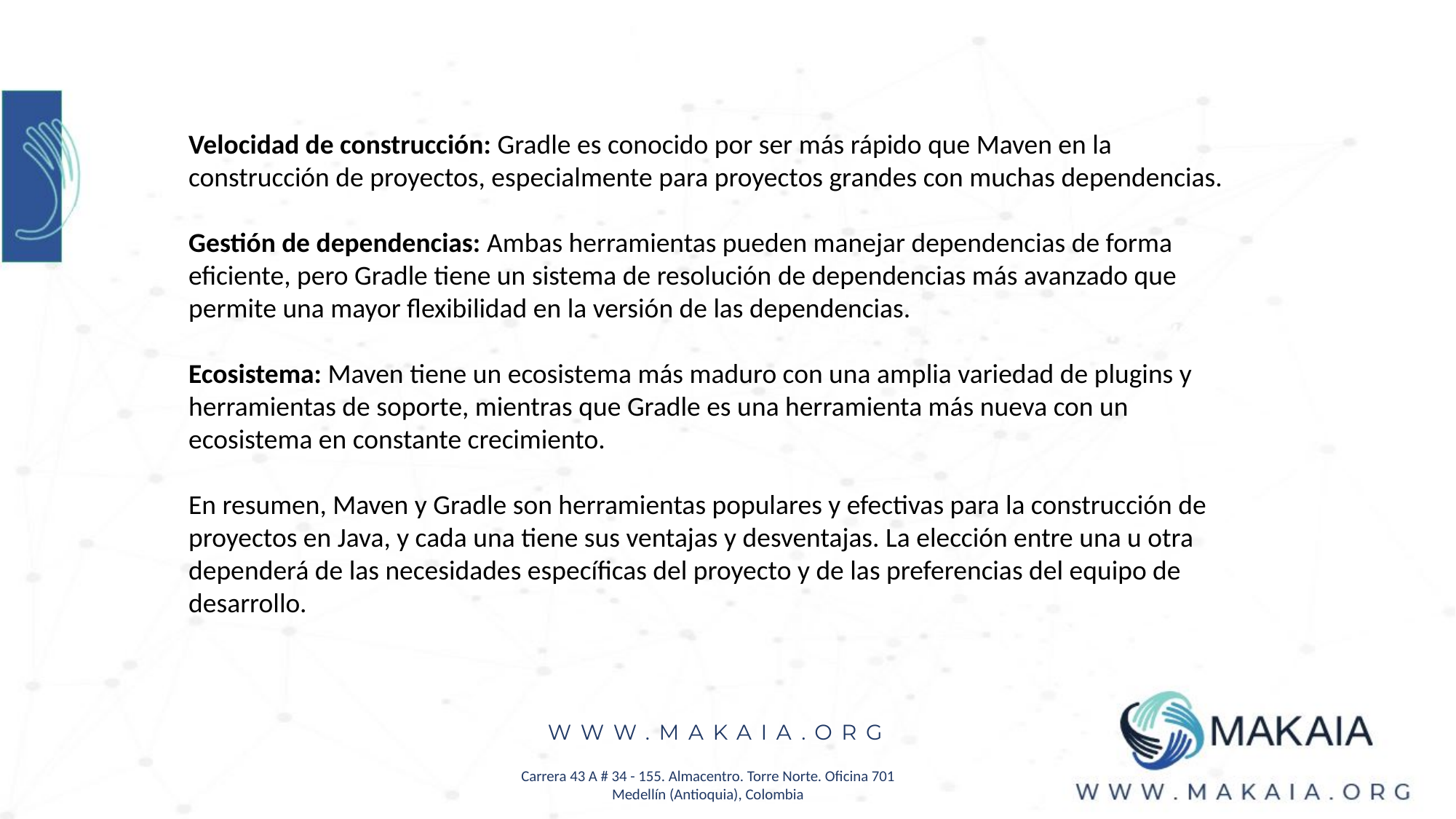

Velocidad de construcción: Gradle es conocido por ser más rápido que Maven en la construcción de proyectos, especialmente para proyectos grandes con muchas dependencias.

Gestión de dependencias: Ambas herramientas pueden manejar dependencias de forma eficiente, pero Gradle tiene un sistema de resolución de dependencias más avanzado que permite una mayor flexibilidad en la versión de las dependencias.

Ecosistema: Maven tiene un ecosistema más maduro con una amplia variedad de plugins y herramientas de soporte, mientras que Gradle es una herramienta más nueva con un ecosistema en constante crecimiento.

En resumen, Maven y Gradle son herramientas populares y efectivas para la construcción de proyectos en Java, y cada una tiene sus ventajas y desventajas. La elección entre una u otra dependerá de las necesidades específicas del proyecto y de las preferencias del equipo de desarrollo.

WWW.MAKAIA.ORG
Carrera 43 A # 34 - 155. Almacentro. Torre Norte. Oficina 701
Medellín (Antioquia), Colombia